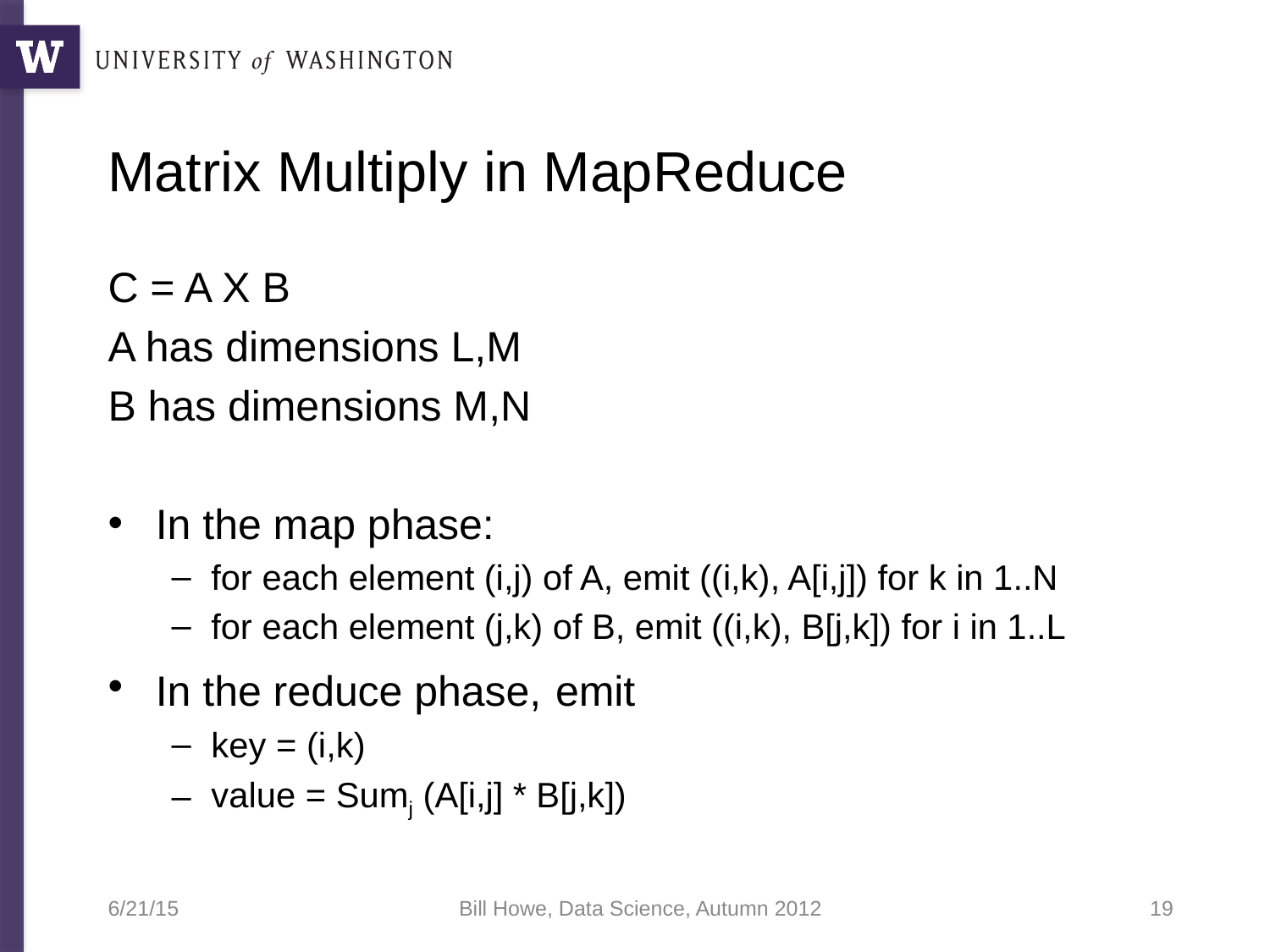

# Matrix Multiply in MapReduce
C = A X B
A has dimensions L,M
B has dimensions M,N

In the map phase:
for each element (i,j) of A, emit ((i,k), A[i,j]) for k in 1..N
for each element (j,k) of B, emit ((i,k), B[j,k]) for i in 1..L
In the reduce phase, emit
key = (i,k)
value = Sumj (A[i,j] * B[j,k])

6/21/15
Bill Howe, Data Science, Autumn 2012
19